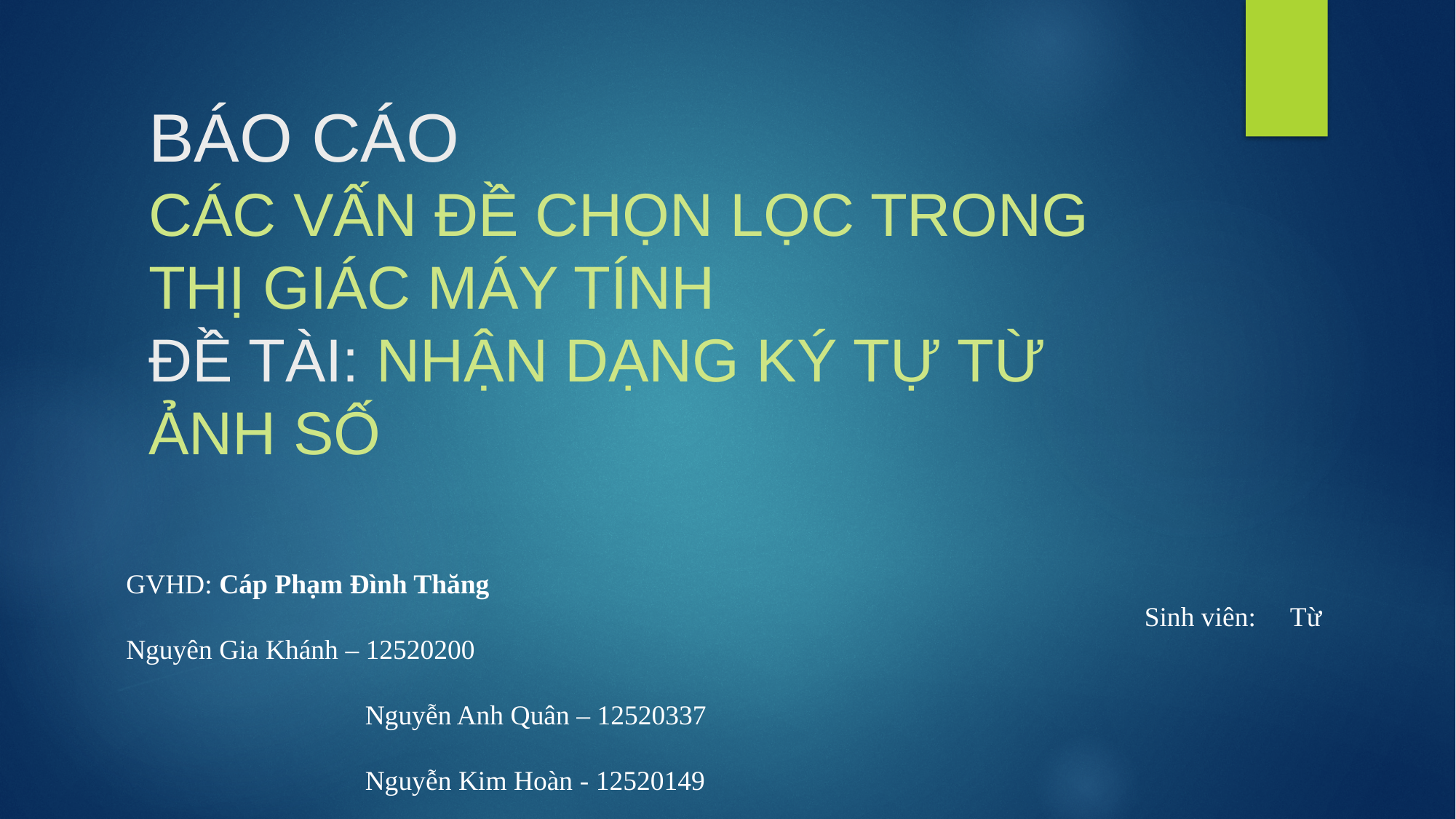

# BÁO CÁO CÁC VẤN ĐỀ CHỌN LỌC TRONG THỊ GIÁC MÁY TÍNH ĐỀ TÀI: NHẬN DẠNG KÝ TỰ TỪ ẢNH SỐ
GVHD: Cáp Phạm Đình Thăng
								                     Sinh viên:     Từ Nguyên Gia Khánh – 12520200
													   Nguyễn Anh Quân – 12520337
													   Nguyễn Kim Hoàn - 12520149